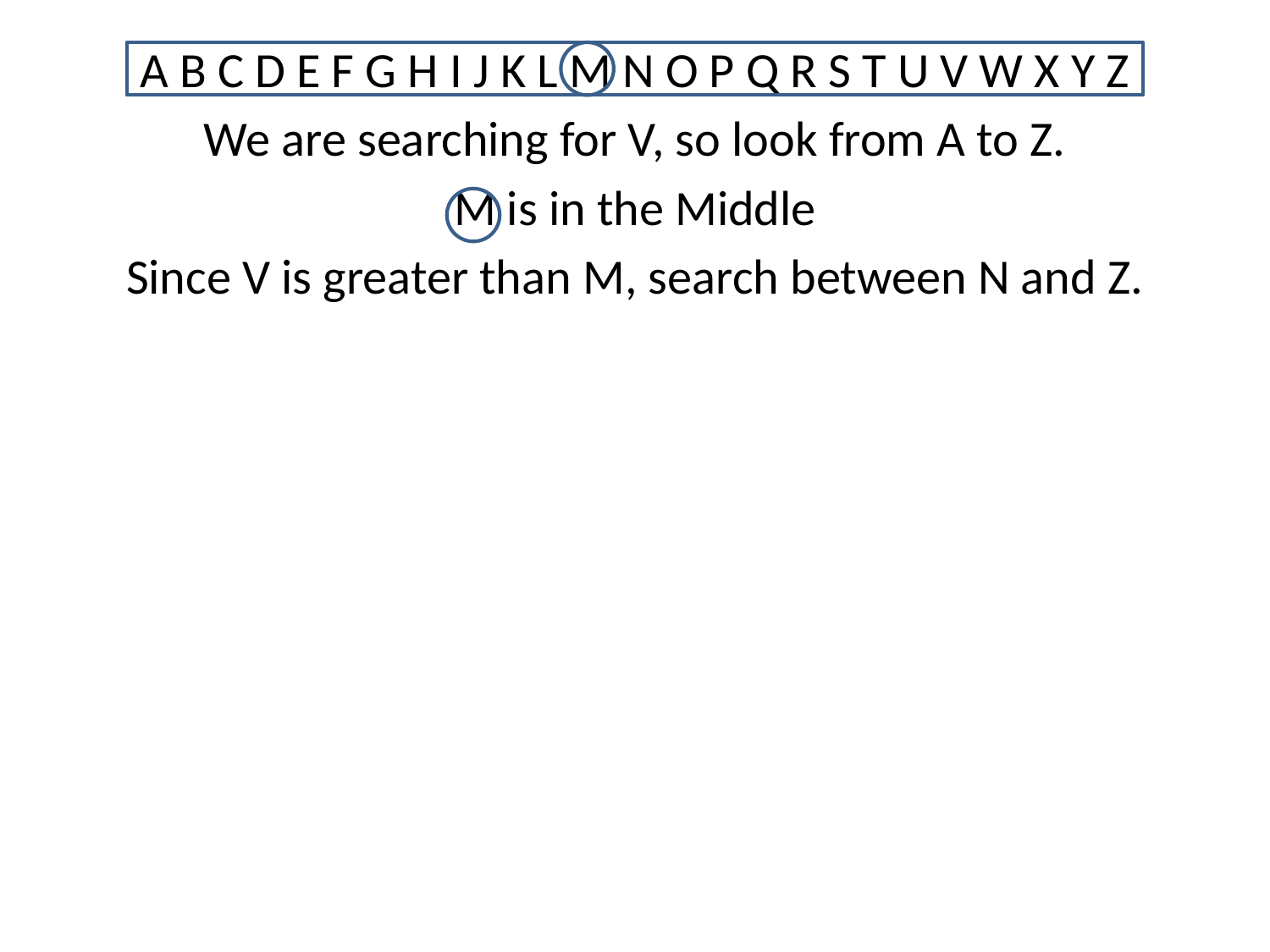

A B C D E F G H I J K L M N O P Q R S T U V W X Y Z
We are searching for V, so look from A to Z.
M is in the Middle
Since V is greater than M, search between N and Z.
#